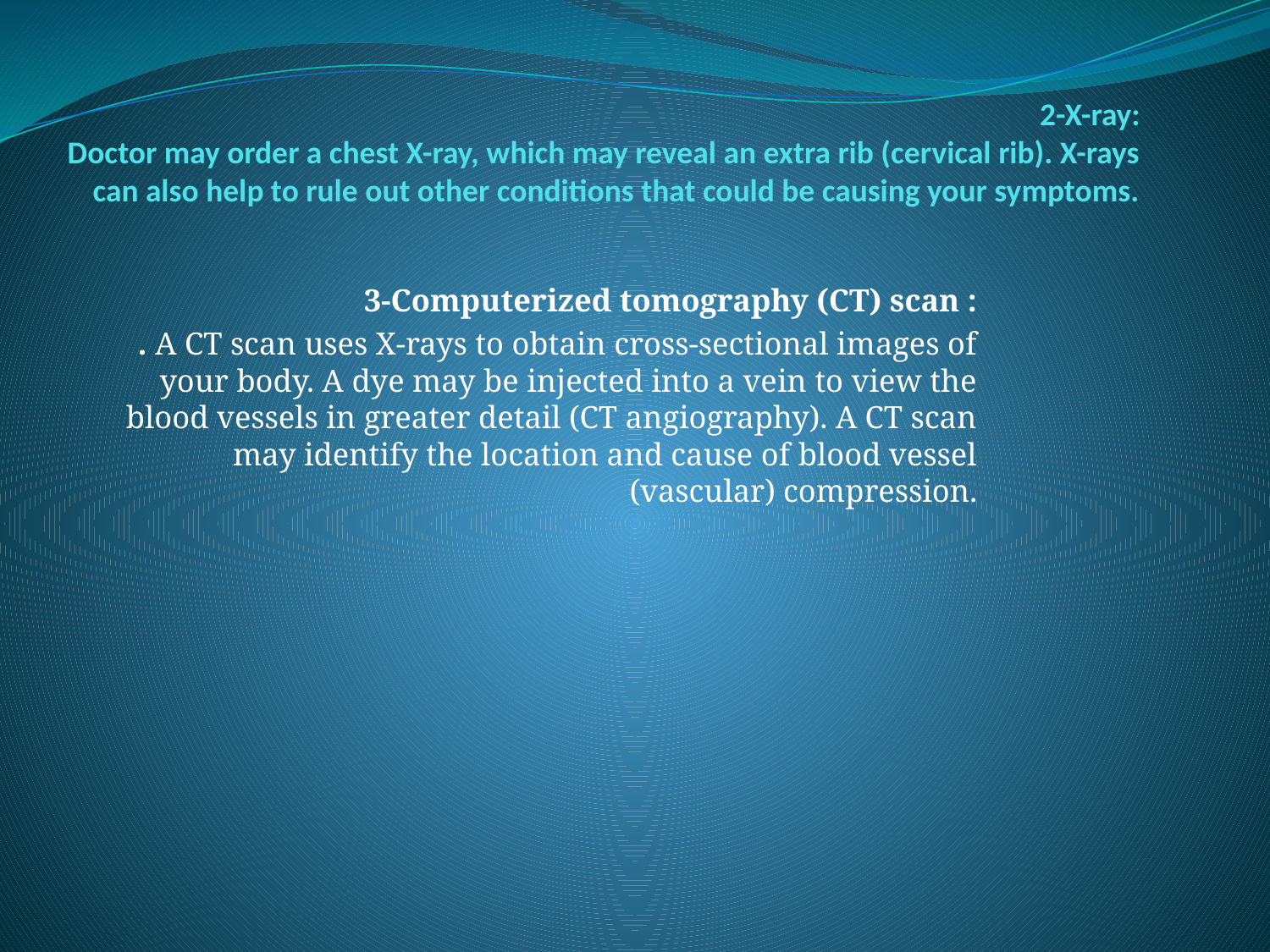

# 2-X-ray: Doctor may order a chest X-ray, which may reveal an extra rib (cervical rib). X-rays can also help to rule out other conditions that could be causing your symptoms.
3-Computerized tomography (CT) scan :
. A CT scan uses X-rays to obtain cross-sectional images of your body. A dye may be injected into a vein to view the blood vessels in greater detail (CT angiography). A CT scan may identify the location and cause of blood vessel (vascular) compression.